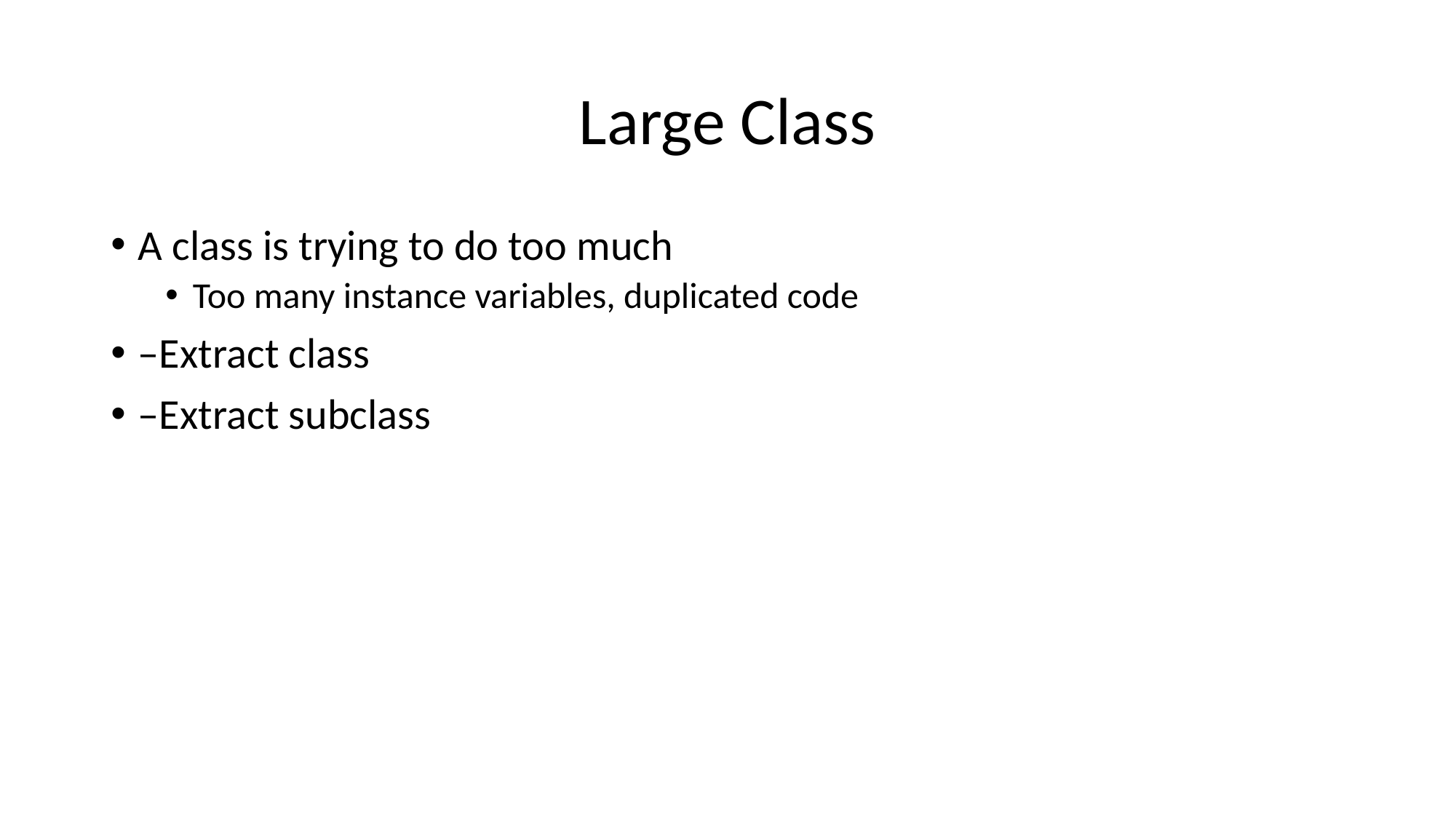

# Large Class
A class is trying to do too much
Too many instance variables, duplicated code
–Extract class
–Extract subclass